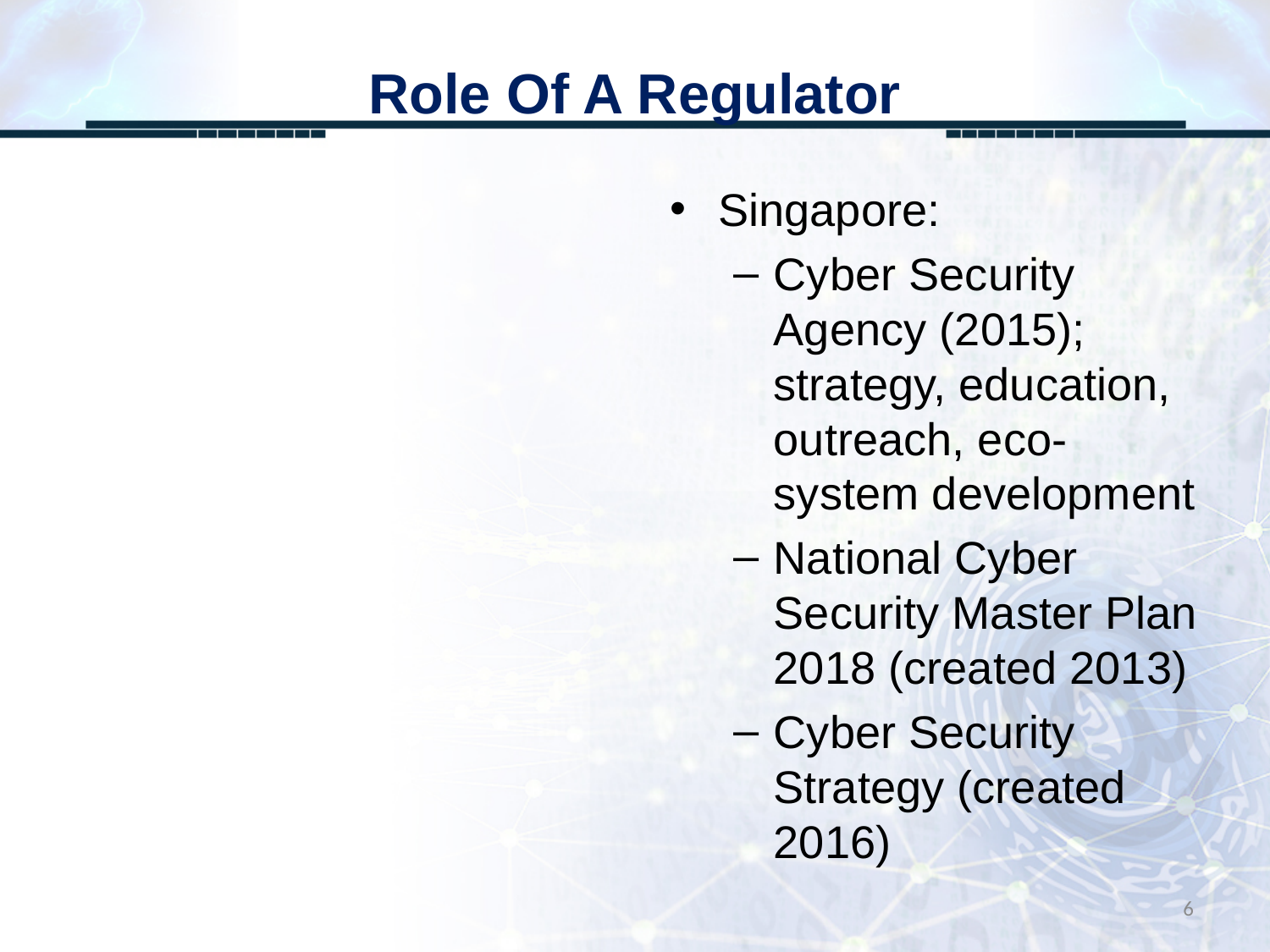

# Role Of A Regulator
Singapore:
Cyber Security Agency (2015); strategy, education, outreach, eco-system development
National Cyber Security Master Plan 2018 (created 2013)
Cyber Security Strategy (created 2016)
6